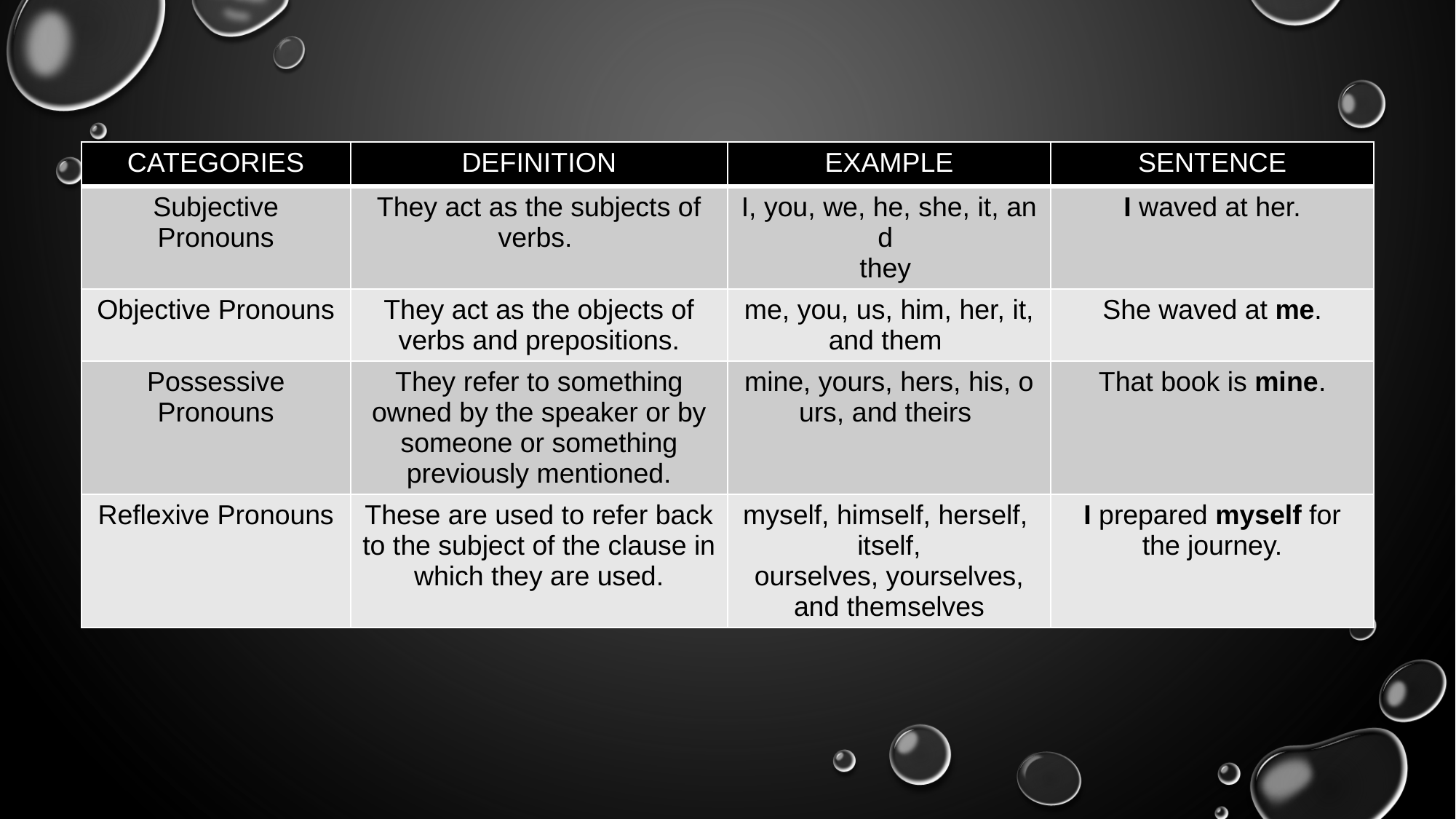

#
| CATEGORIES | DEFINITION | EXAMPLE | SENTENCE |
| --- | --- | --- | --- |
| Subjective Pronouns | They act as the subjects of verbs. | I, you, we, he, she, it, and  they | I waved at her. |
| Objective Pronouns | They act as the objects of verbs and prepositions. | me, you, us, him, her, it, and them | She waved at me. |
| Possessive Pronouns | They refer to something owned by the speaker or by someone or something previously mentioned. | mine, yours, hers, his, ours, and theirs | That book is mine. |
| Reflexive Pronouns | These are used to refer back to the subject of the clause in which they are used. | myself, himself, herself,  itself, ourselves, yourselves, and themselves | I prepared myself for the journey. |